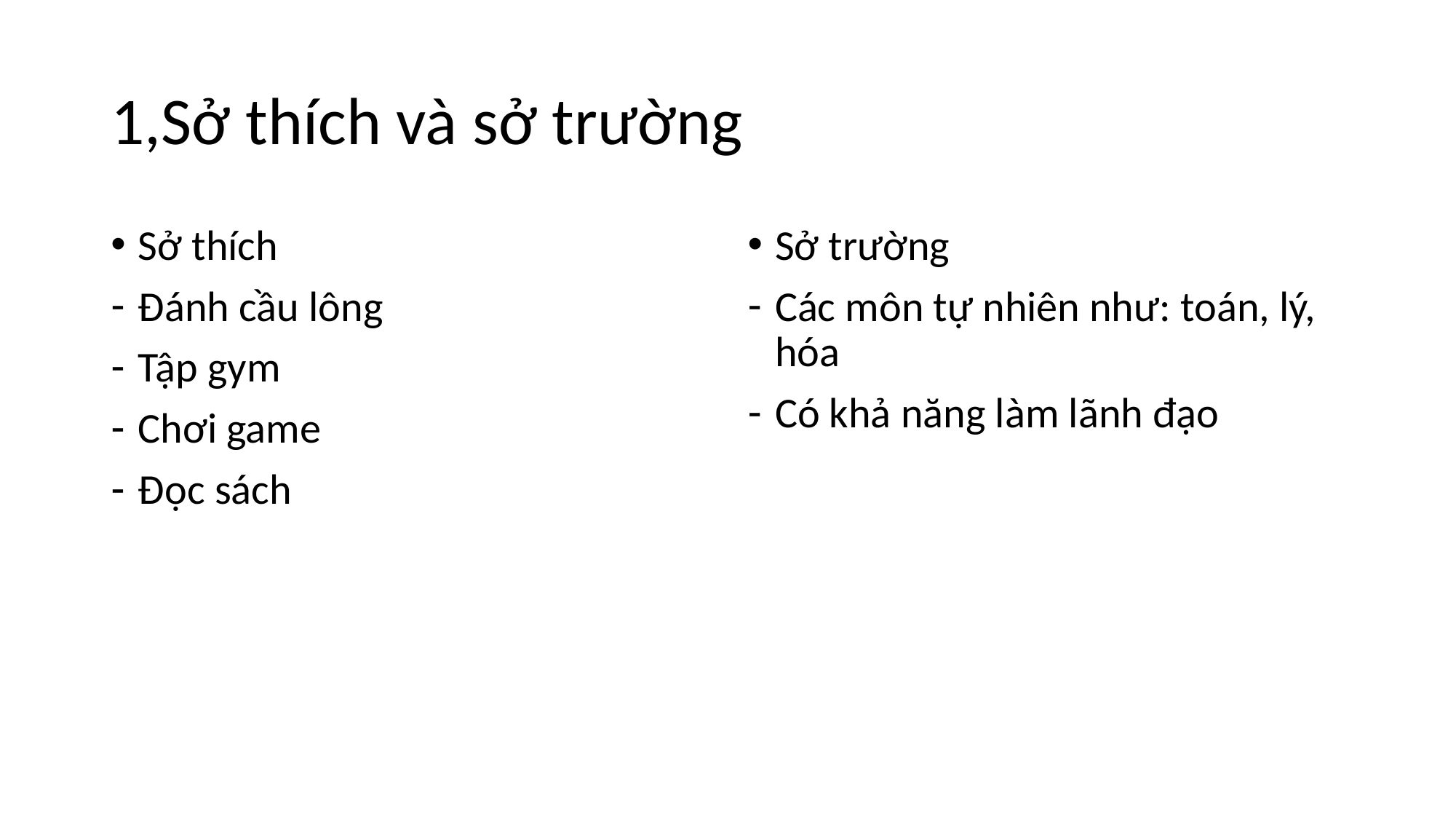

# 1,Sở thích và sở trường
Sở thích
Đánh cầu lông
Tập gym
Chơi game
Đọc sách

Sở trường
Các môn tự nhiên như: toán, lý, hóa
Có khả năng làm lãnh đạo